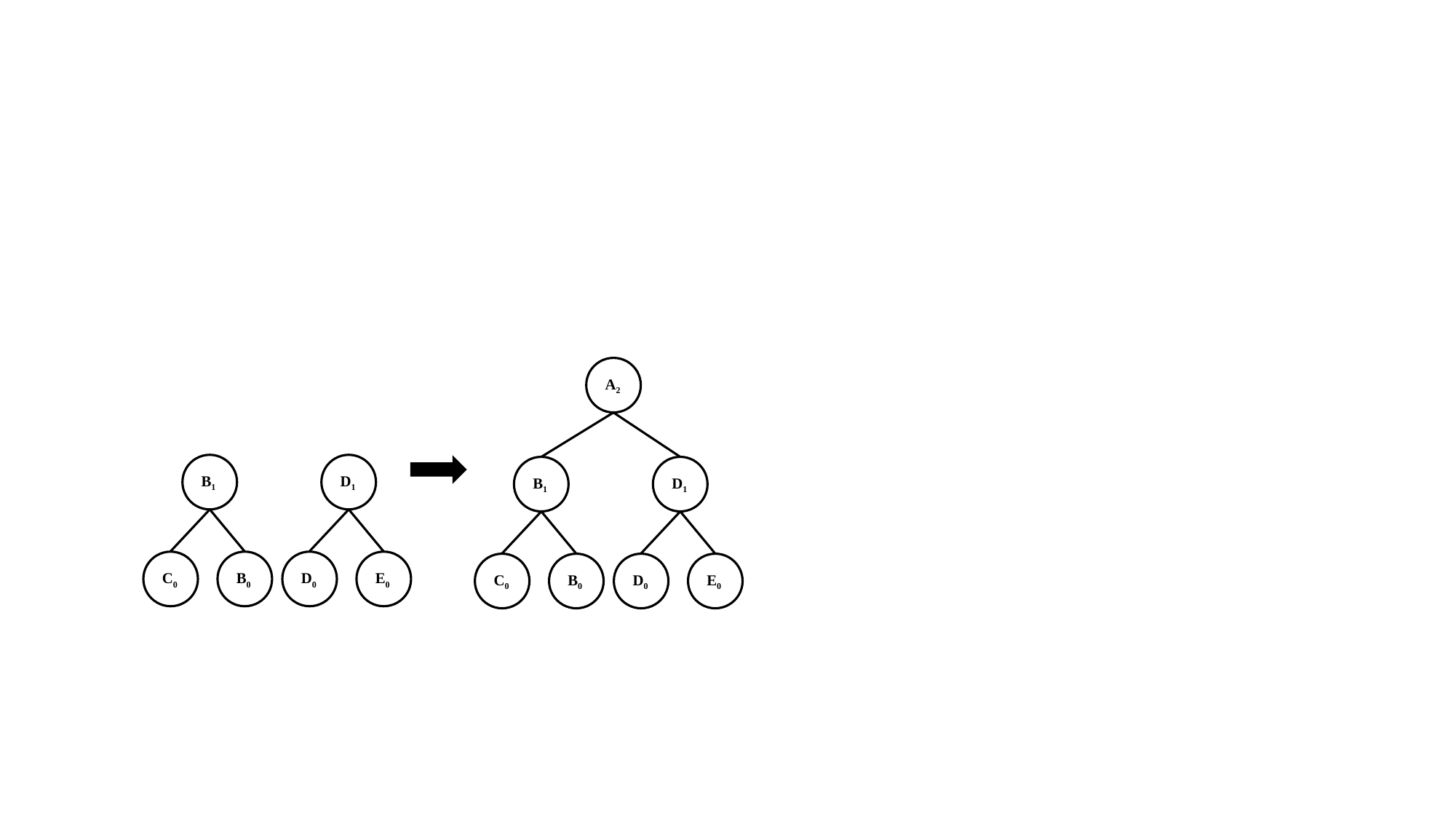

A2
B1
D1

B1
D1
C0
B0
D0
E0
C0
B0
D0
E0